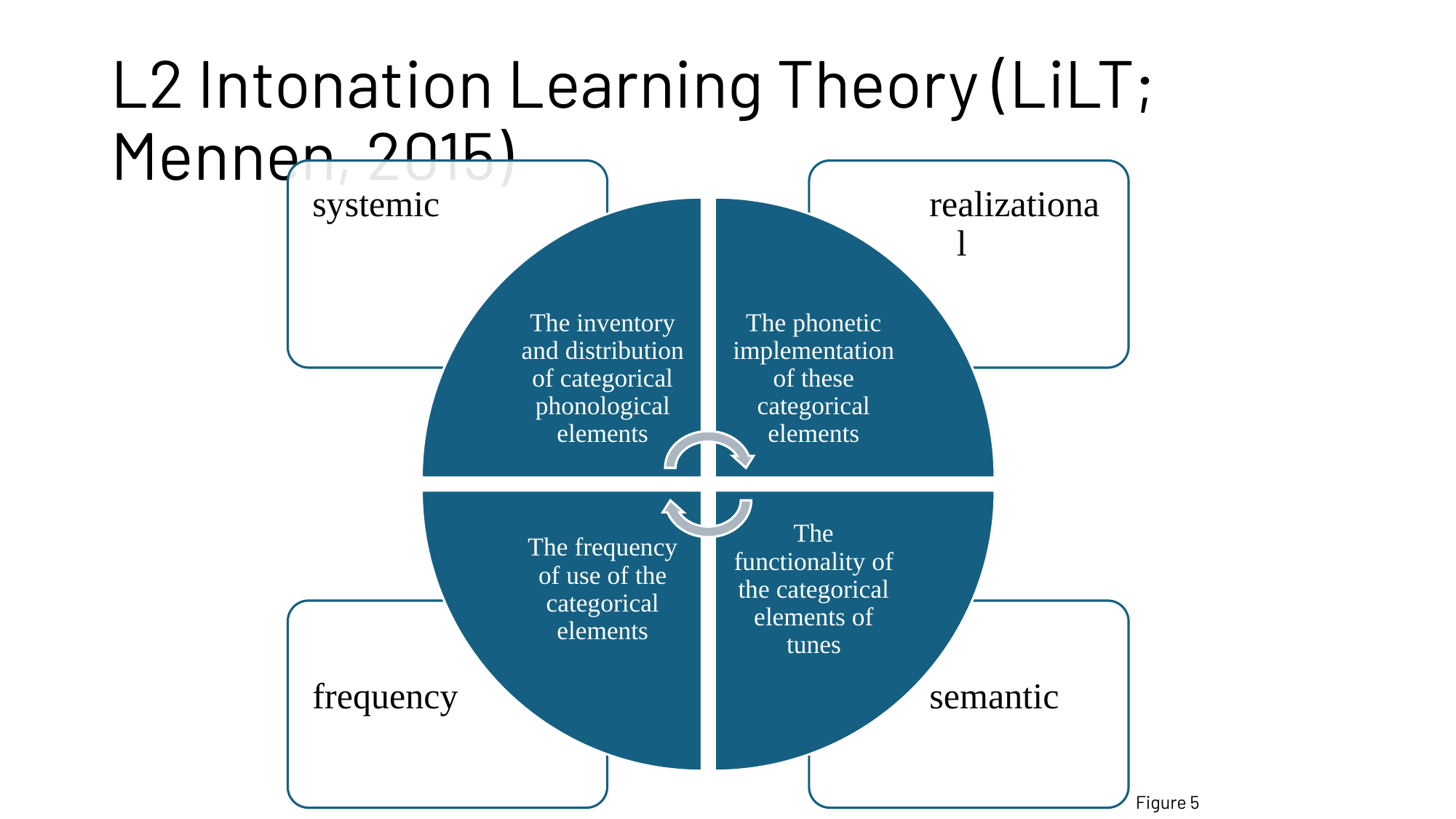

# L2 Intonation Learning Theory (LiLT; Mennen, 2015)
semantic
frequency
realizational
systemic
The inventory and distribution of categorical phonological elements
The phonetic implementation of these categorical elements
The functionality of the categorical elements of tunes
The frequency of use of the categorical elements
Figure 5